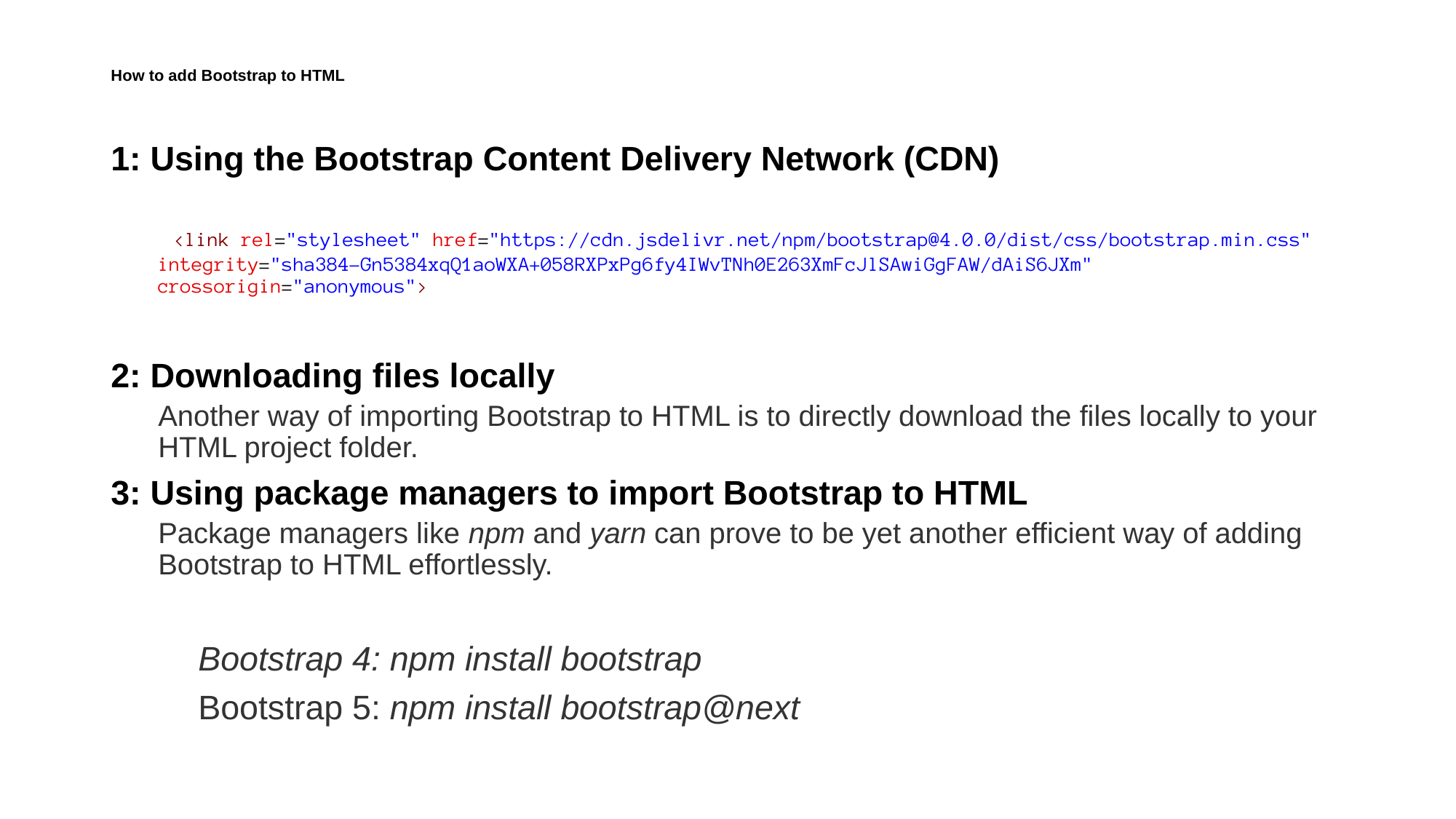

# How to add Bootstrap to HTML
1: Using the Bootstrap Content Delivery Network (CDN)

 <link rel="stylesheet" href="https://cdn.jsdelivr.net/npm/bootstrap@4.0.0/dist/css/bootstrap.min.css" integrity="sha384-Gn5384xqQ1aoWXA+058RXPxPg6fy4IWvTNh0E263XmFcJlSAwiGgFAW/dAiS6JXm" crossorigin="anonymous">

2: Downloading files locally
Another way of importing Bootstrap to HTML is to directly download the files locally to your HTML project folder.
3: Using package managers to import Bootstrap to HTML
Package managers like npm and yarn can prove to be yet another efficient way of adding Bootstrap to HTML effortlessly.

	Bootstrap 4: npm install bootstrap
	Bootstrap 5: npm install bootstrap@next